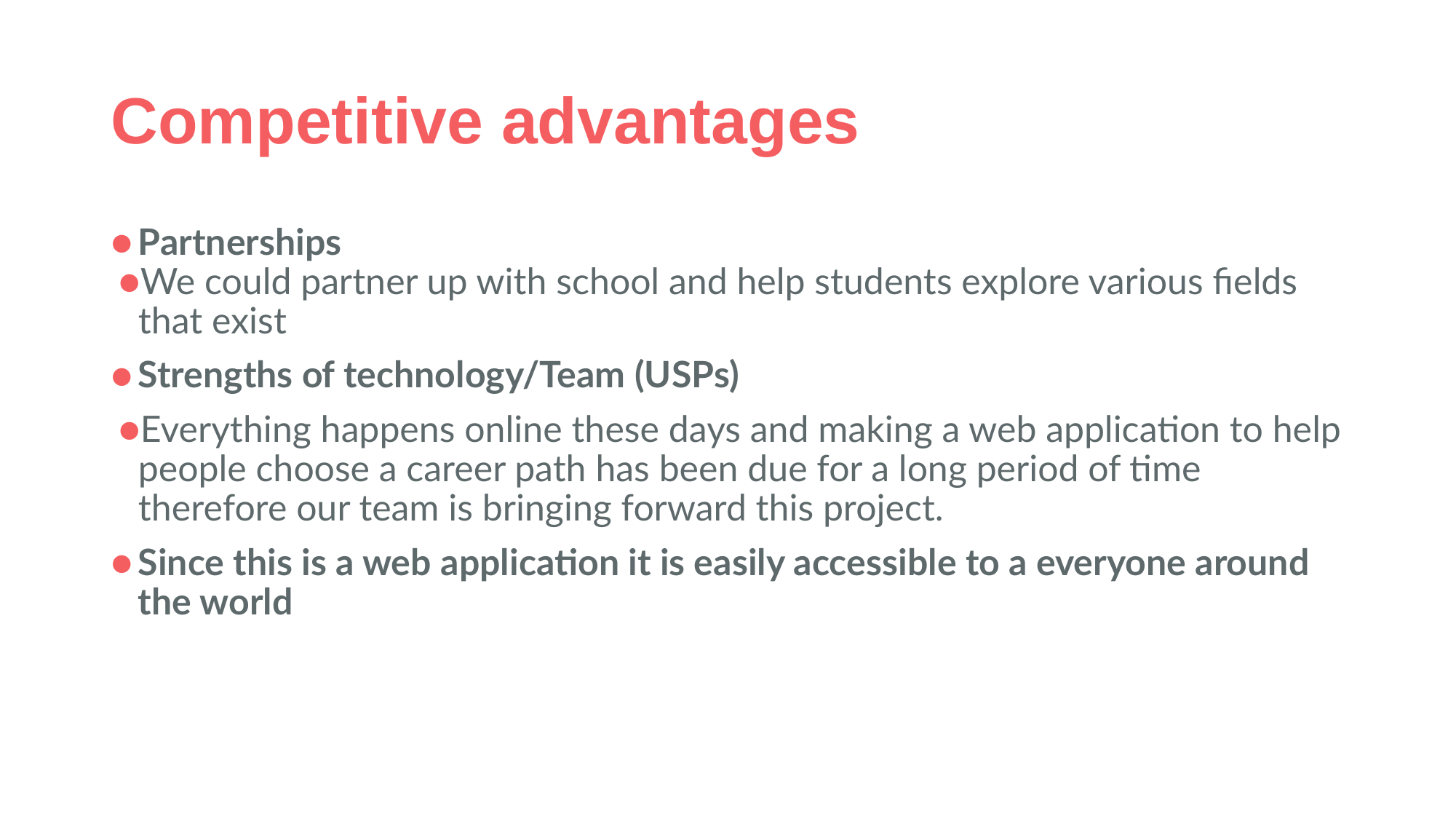

# Competitive advantages
Partnerships
We could partner up with school and help students explore various fields that exist
Strengths of technology/Team (USPs)
Everything happens online these days and making a web application to help people choose a career path has been due for a long period of time therefore our team is bringing forward this project.
Since this is a web application it is easily accessible to a everyone around the world